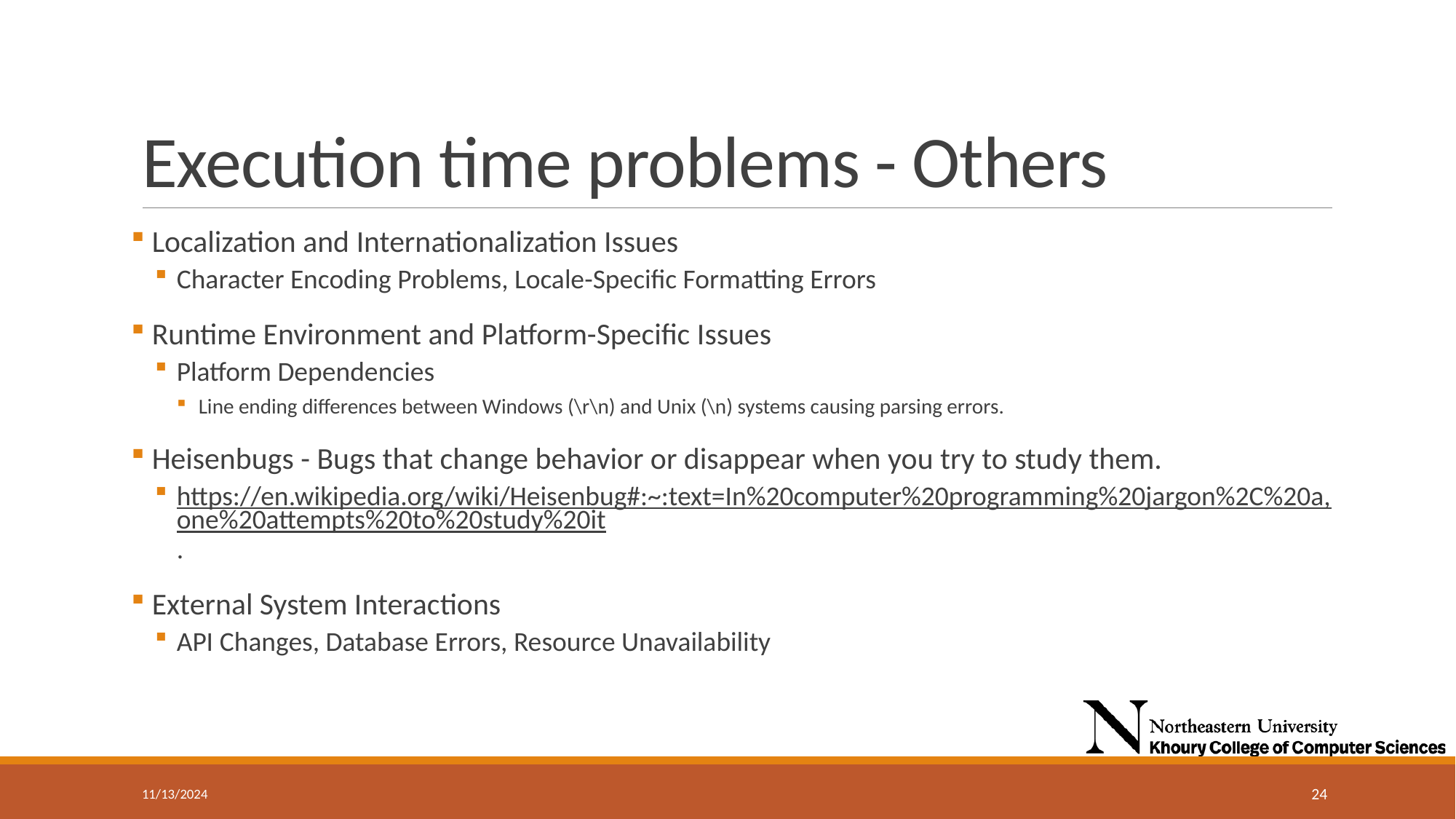

# Execution time problems - Others
 Localization and Internationalization Issues
Character Encoding Problems, Locale-Specific Formatting Errors
 Runtime Environment and Platform-Specific Issues
Platform Dependencies
Line ending differences between Windows (\r\n) and Unix (\n) systems causing parsing errors.
 Heisenbugs - Bugs that change behavior or disappear when you try to study them.
https://en.wikipedia.org/wiki/Heisenbug#:~:text=In%20computer%20programming%20jargon%2C%20a,one%20attempts%20to%20study%20it.
 External System Interactions
API Changes, Database Errors, Resource Unavailability

11/13/2024
24